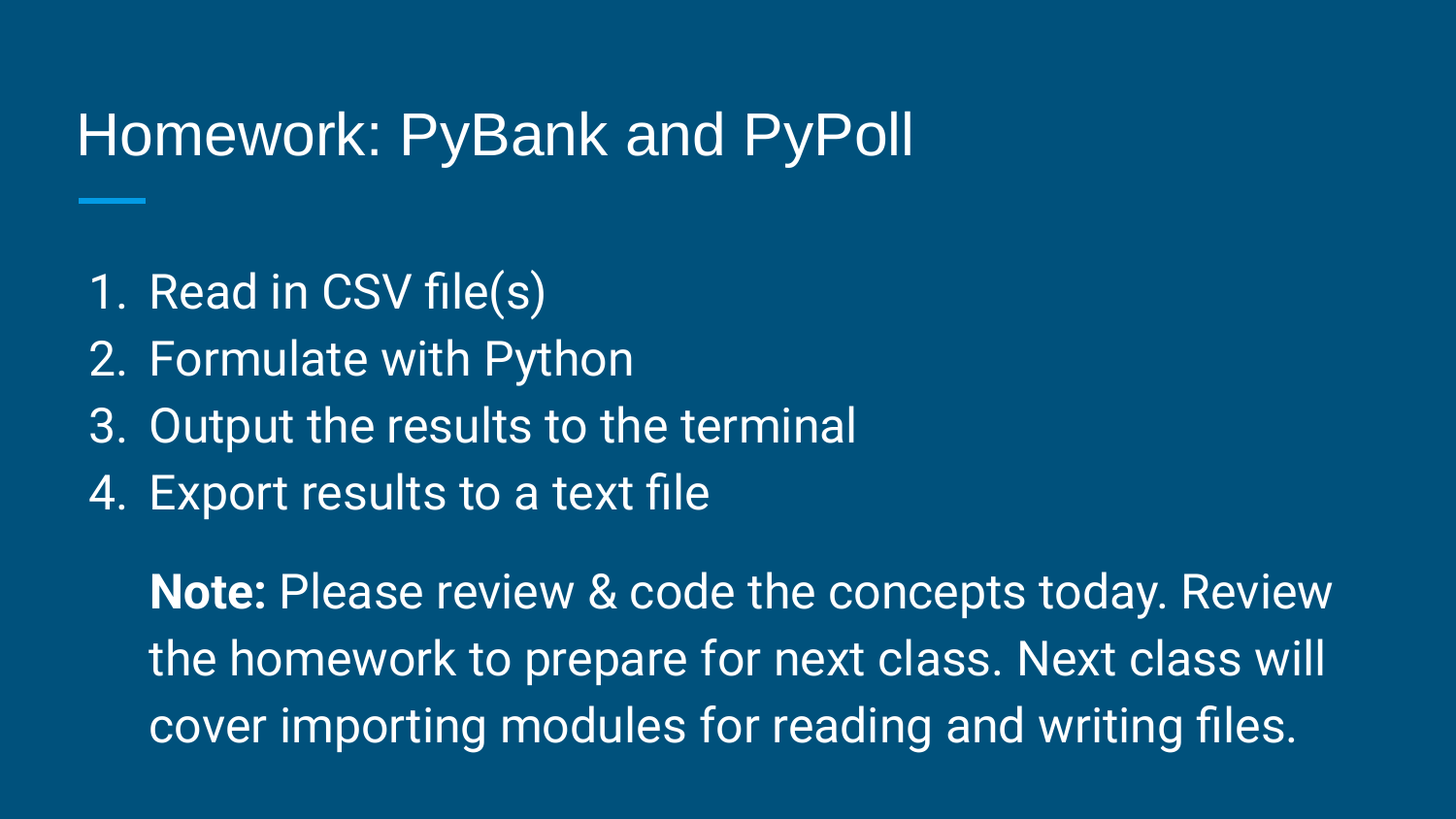

# Homework: PyBank and PyPoll
Read in CSV file(s)
Formulate with Python
Output the results to the terminal
Export results to a text file
Note: Please review & code the concepts today. Review the homework to prepare for next class. Next class will cover importing modules for reading and writing files.